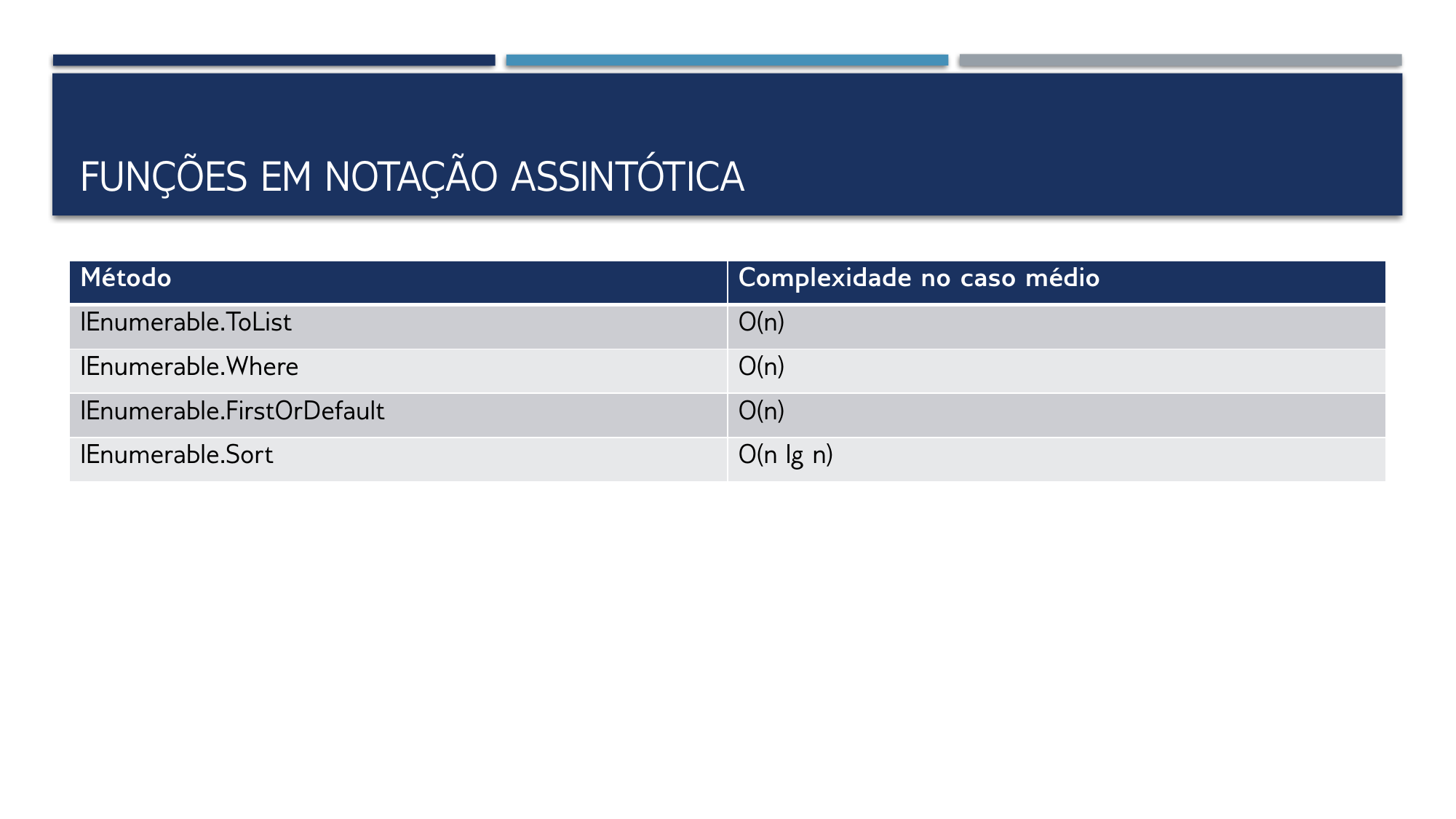

# Funções em notação assintótica
| Método | Complexidade no caso médio |
| --- | --- |
| IEnumerable.ToList | O(n) |
| IEnumerable.Where | O(n) |
| IEnumerable.FirstOrDefault | O(n) |
| IEnumerable.Sort | O(n lg n) |